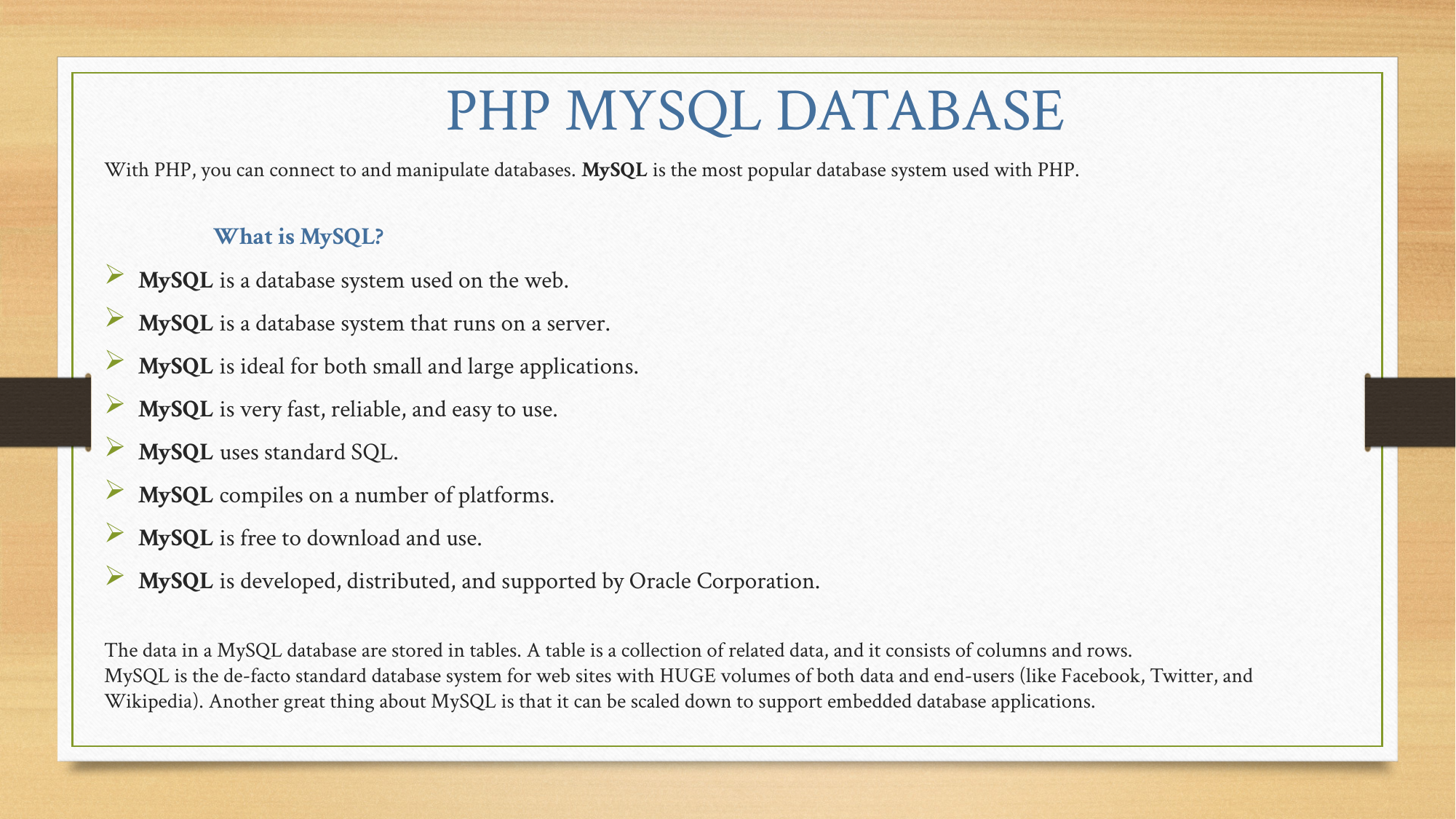

PHP MYSQL DATABASE
With PHP, you can connect to and manipulate databases. MySQL is the most popular database system used with PHP.
	What is MySQL?
MySQL is a database system used on the web.
MySQL is a database system that runs on a server.
MySQL is ideal for both small and large applications.
MySQL is very fast, reliable, and easy to use.
MySQL uses standard SQL.
MySQL compiles on a number of platforms.
MySQL is free to download and use.
MySQL is developed, distributed, and supported by Oracle Corporation.
The data in a MySQL database are stored in tables. A table is a collection of related data, and it consists of columns and rows.
MySQL is the de-facto standard database system for web sites with HUGE volumes of both data and end-users (like Facebook, Twitter, and Wikipedia). Another great thing about MySQL is that it can be scaled down to support embedded database applications.